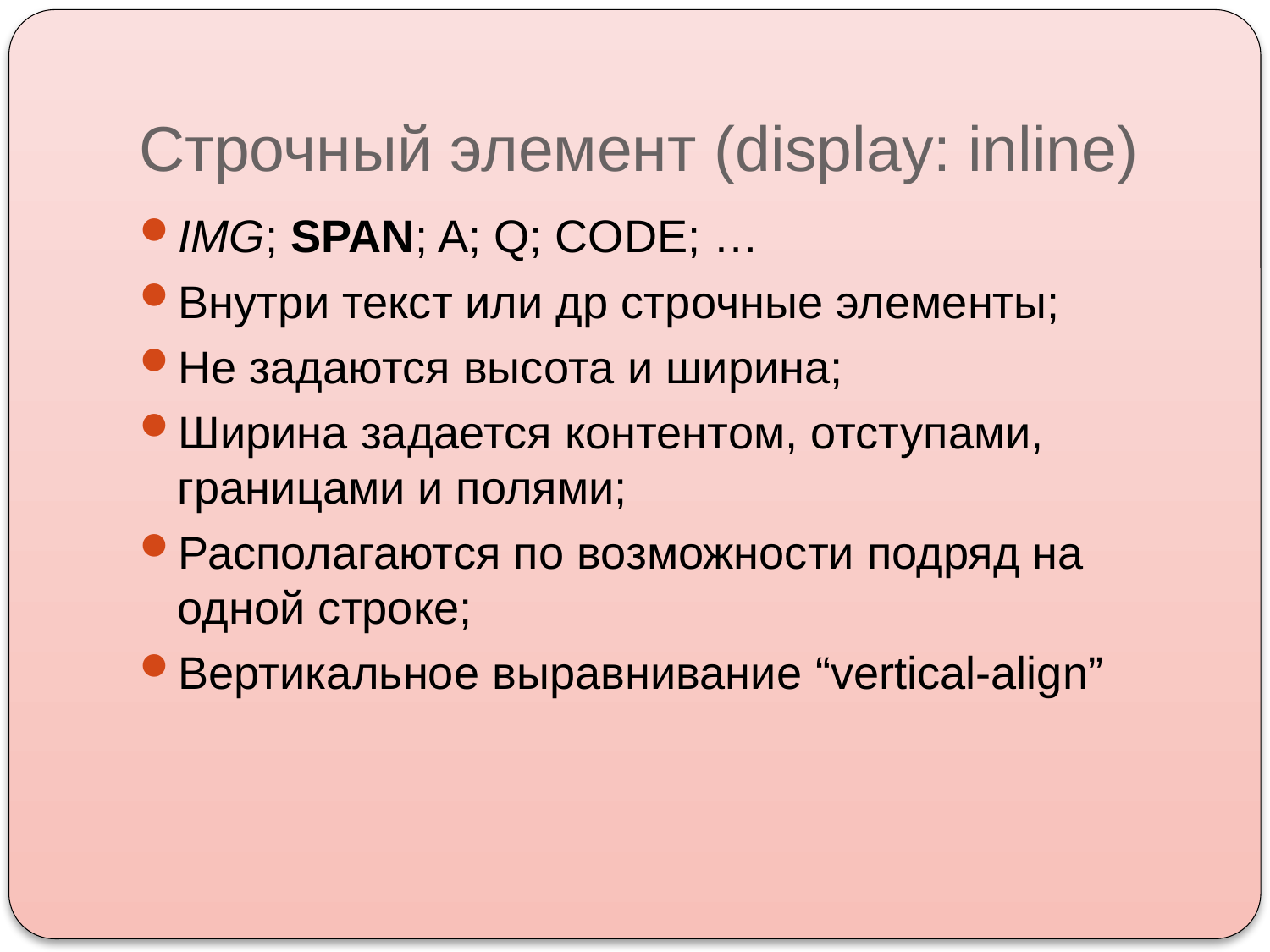

# Строчный элемент (display: inline)
IMG; SPAN; A; Q; CODE; …
Внутри текст или др строчные элементы;
Не задаются высота и ширина;
Ширина задается контентом, отступами, границами и полями;
Располагаются по возможности подряд на одной строке;
Вертикальное выравнивание “vertical-align”